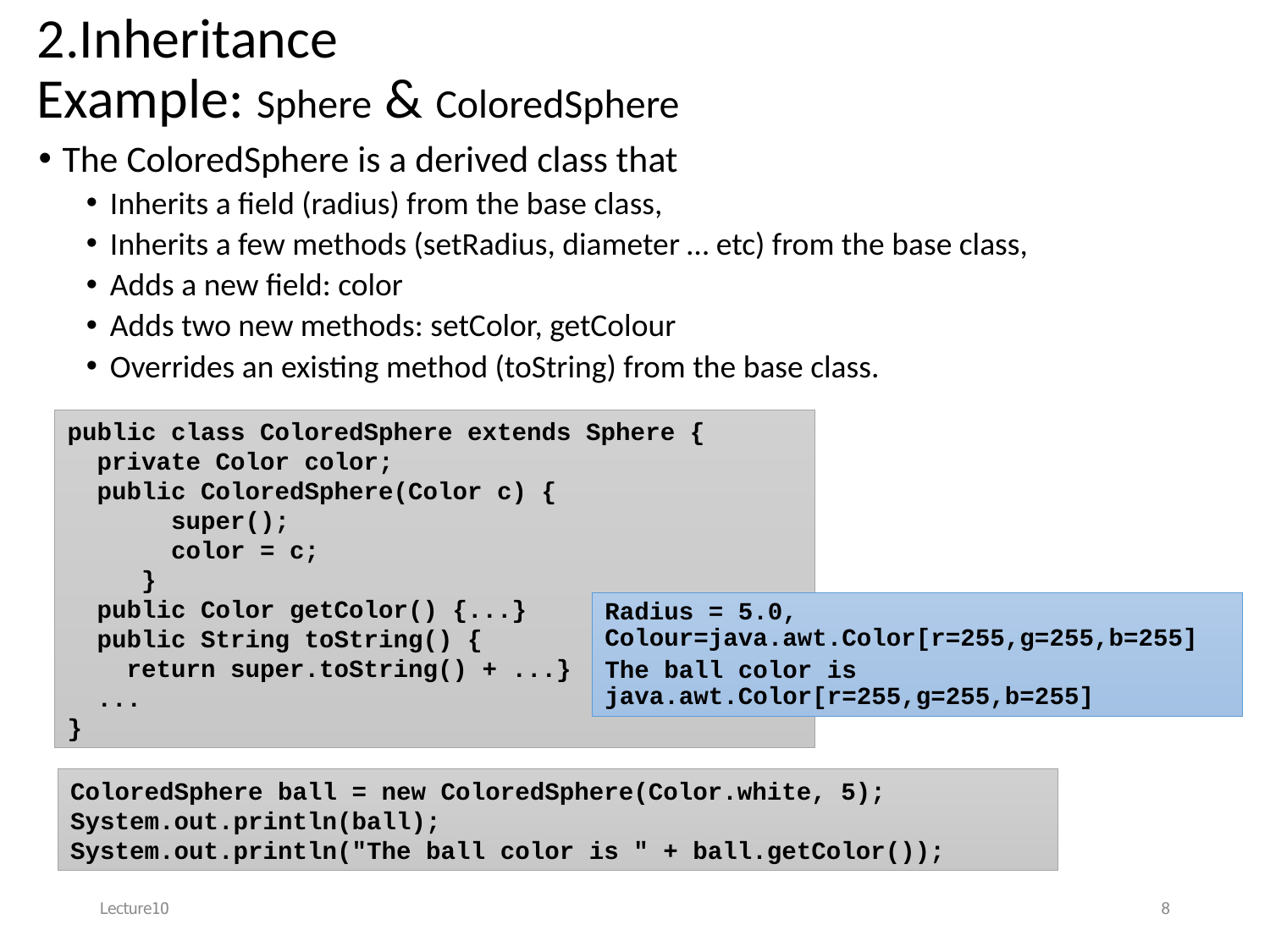

# 2.Inheritance Example: Sphere & ColoredSphere
The ColoredSphere is a derived class that
Inherits a field (radius) from the base class,
Inherits a few methods (setRadius, diameter … etc) from the base class,
Adds a new field: color
Adds two new methods: setColor, getColour
Overrides an existing method (toString) from the base class.
public class ColoredSphere extends Sphere {
  private Color color;
  public ColoredSphere(Color c) {
       super();
       color = c;
     }
  public Color getColor() {...}
  public String toString() {
    return super.toString() + ...}
  ...
}
Radius = 5.0, Colour=java.awt.Color[r=255,g=255,b=255]
The ball color is java.awt.Color[r=255,g=255,b=255]
ColoredSphere ball = new ColoredSphere(Color.white, 5);
System.out.println(ball);
System.out.println("The ball color is " + ball.getColor());
Lecture10
8